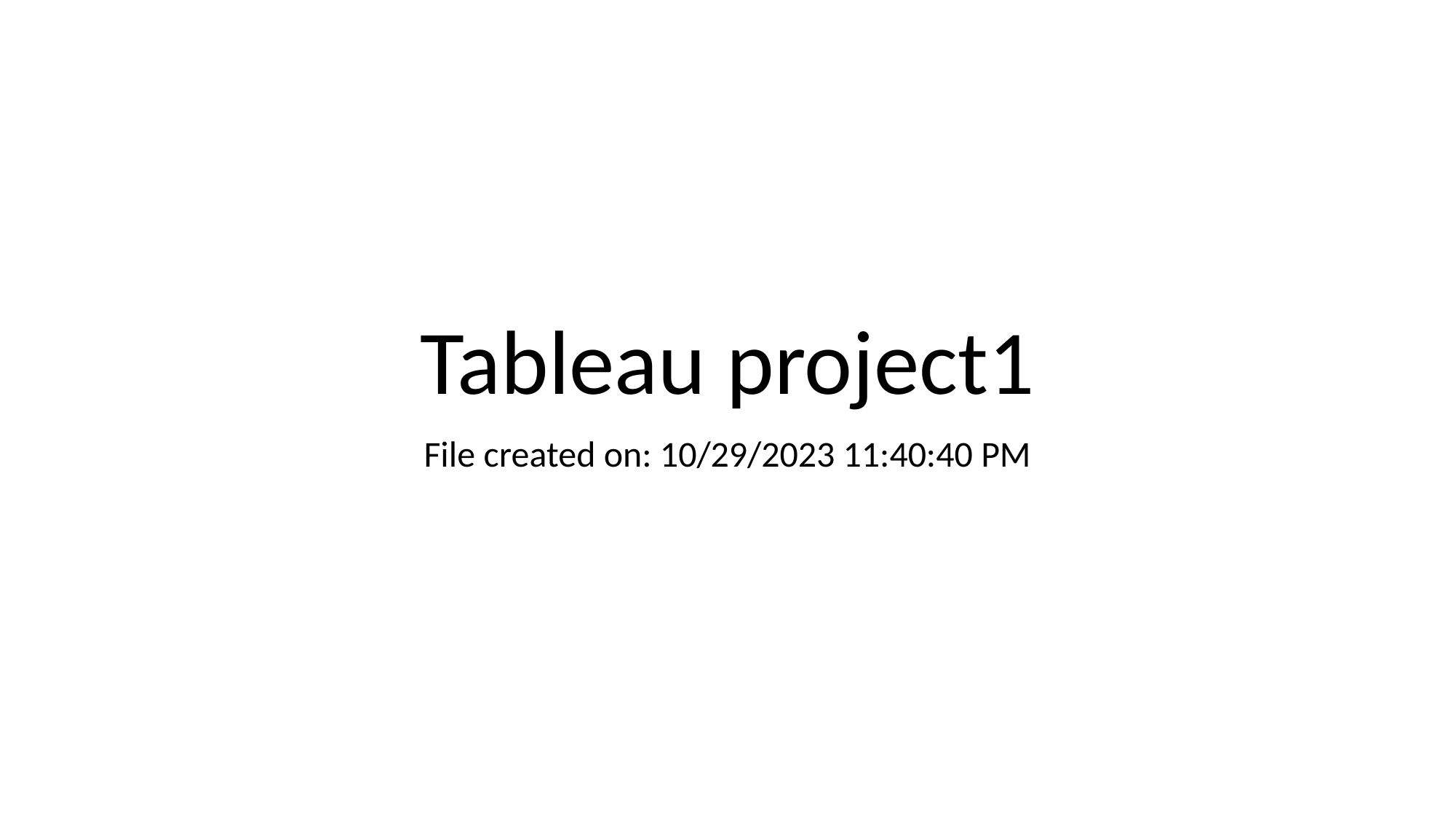

# Tableau project1
File created on: 10/29/2023 11:40:40 PM